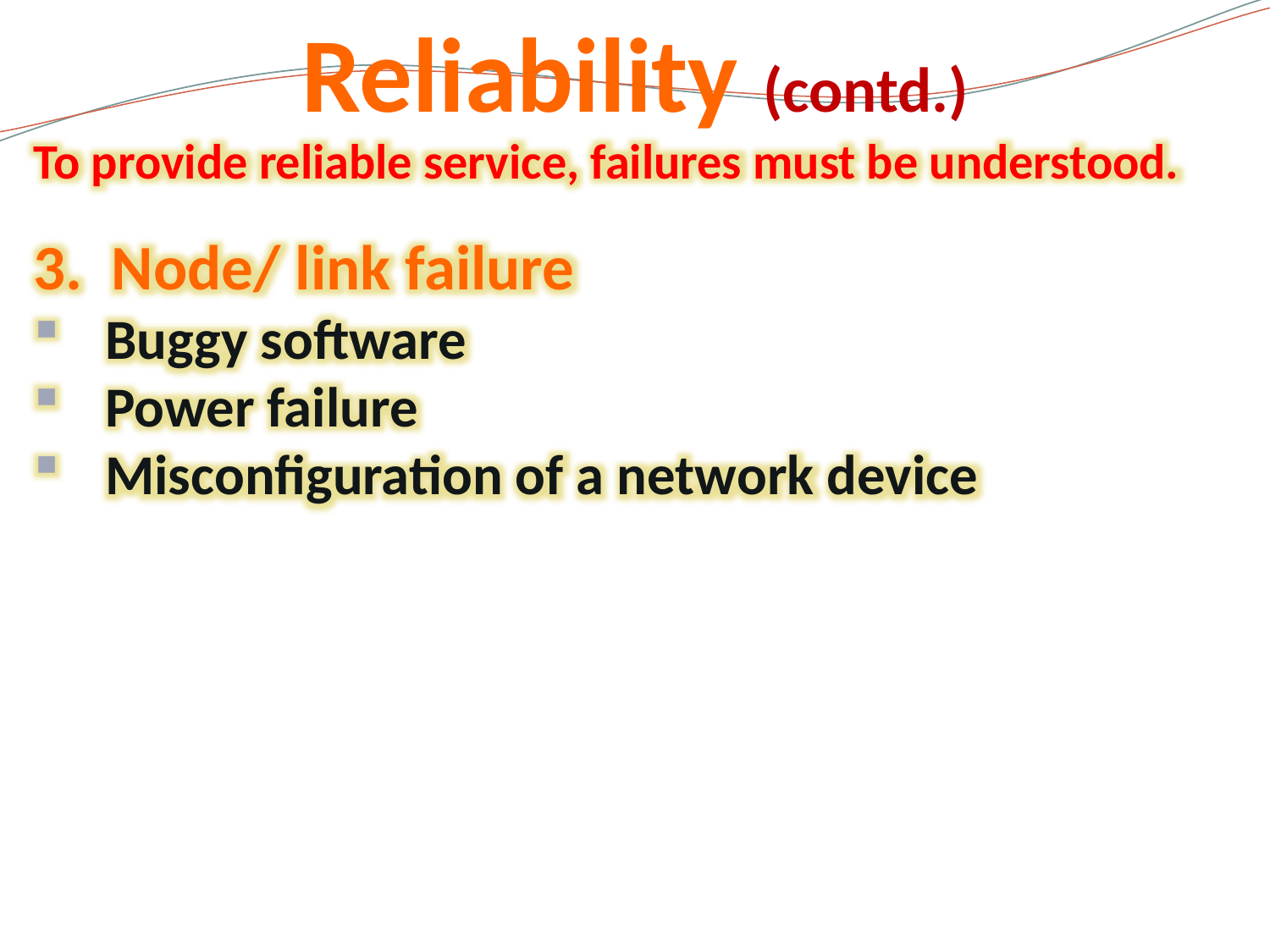

Reliability (contd.)
To provide reliable service, failures must be understood.

3.  Node/ link failure
Buggy software
Power failure
Misconfiguration of a network device